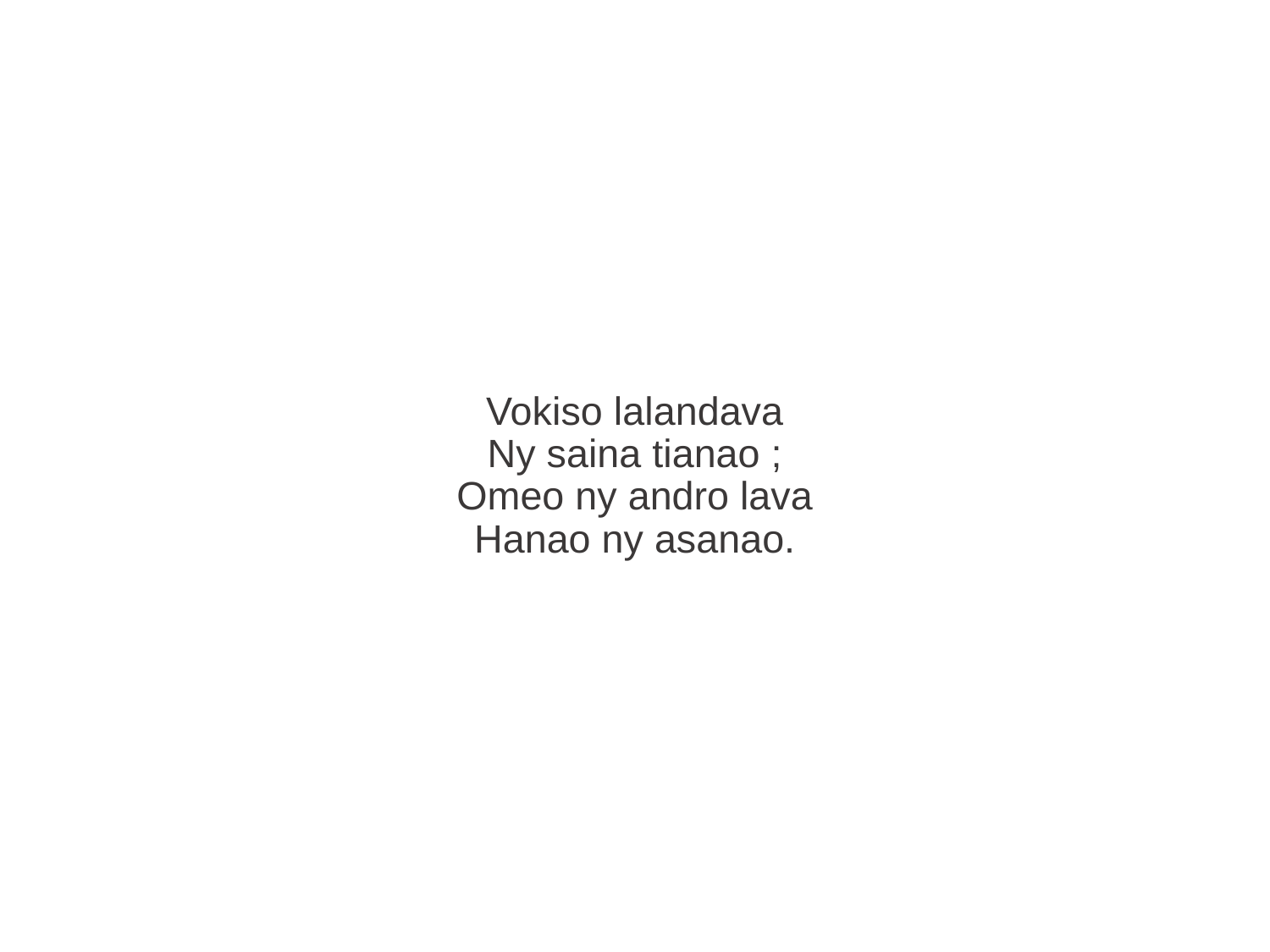

Vokiso lalandava
Ny saina tianao ;
Omeo ny andro lava
Hanao ny asanao.